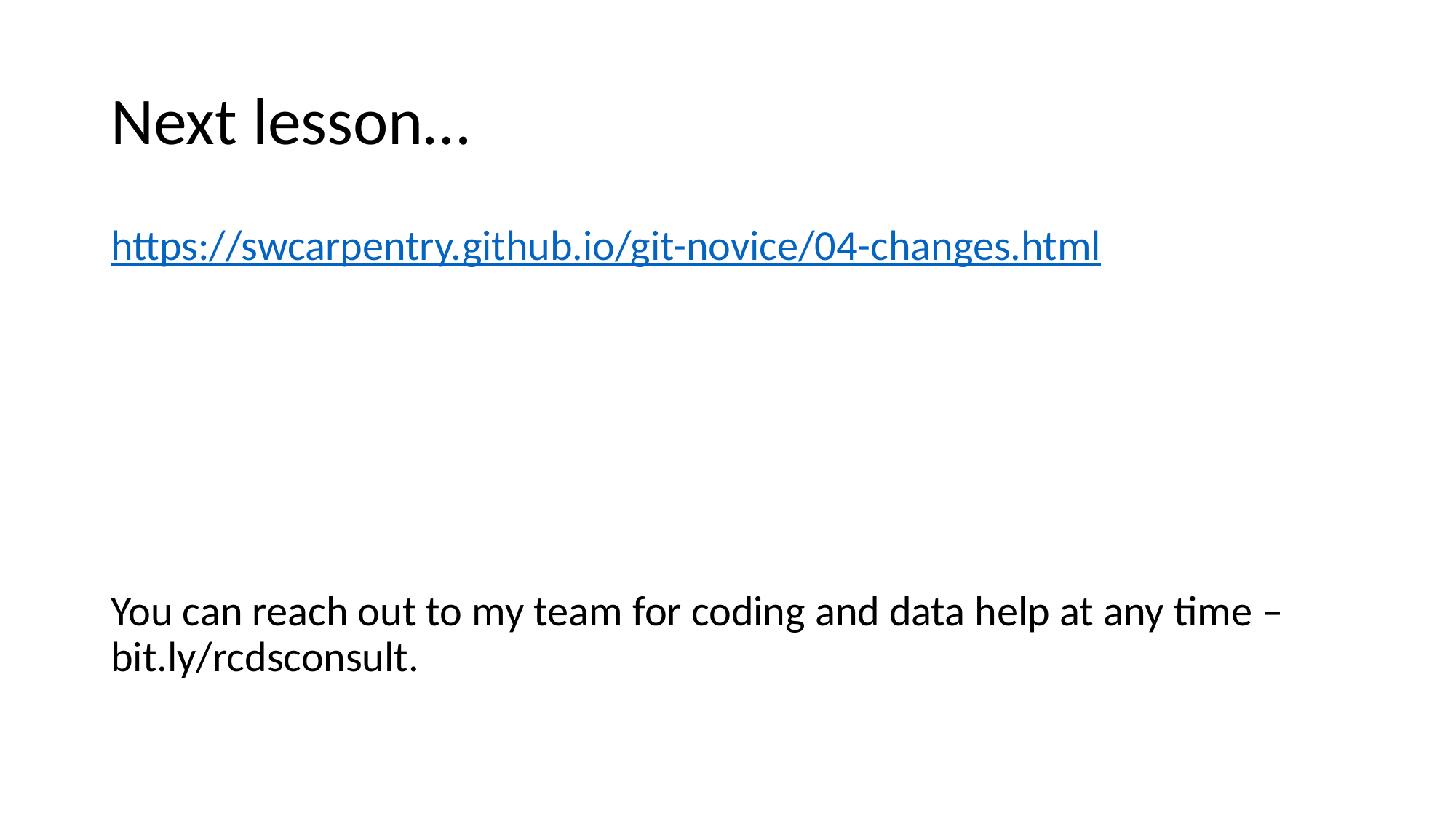

# Next lesson…
https://swcarpentry.github.io/git-novice/04-changes.html

You can reach out to my team for coding and data help at any time – bit.ly/rcdsconsult.